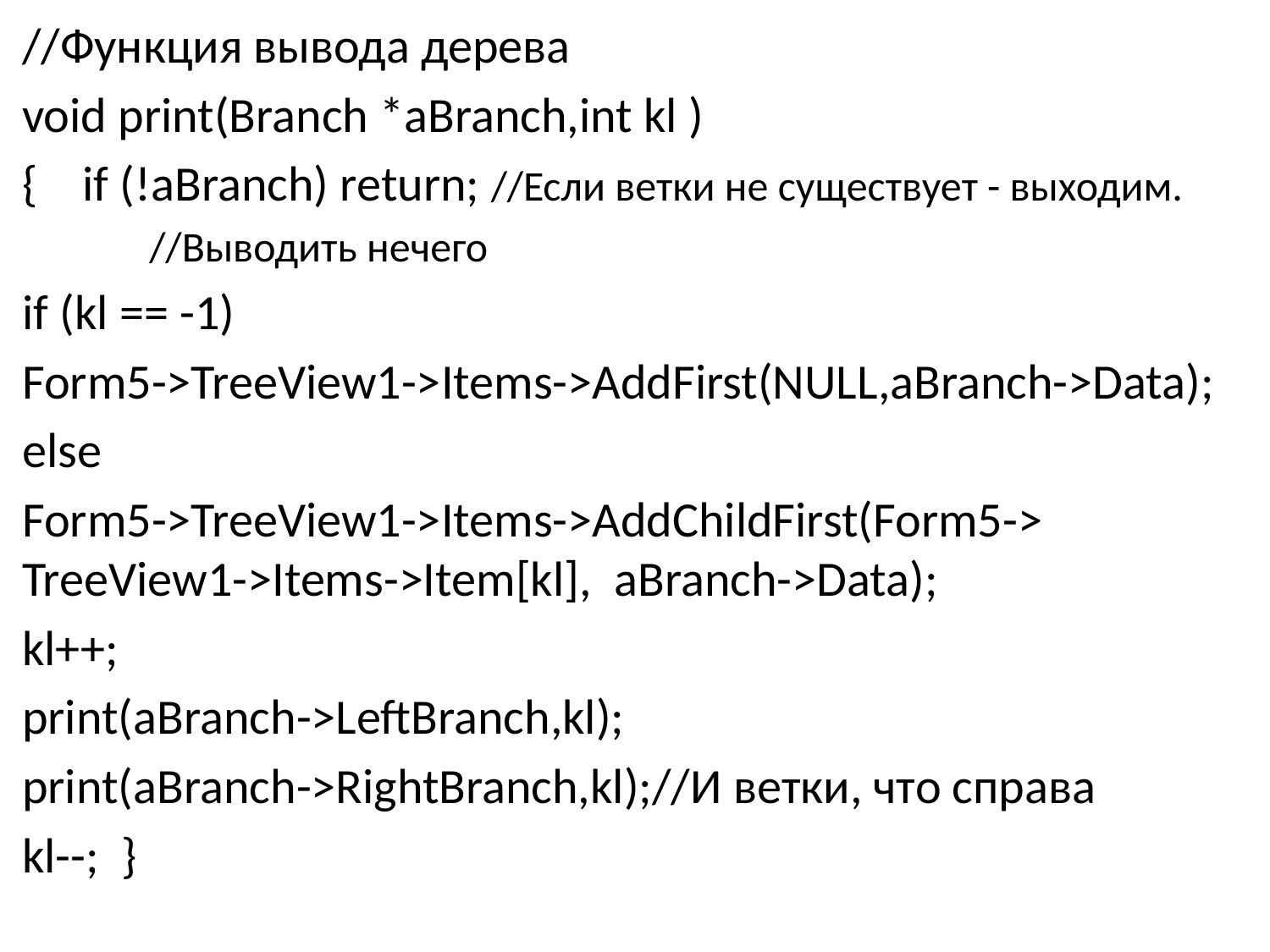

//Функция вывода дерева
void print(Branch *aBranch,int kl )
{    if (!aBranch) return; //Если ветки не существует - выходим.
	//Выводить нечего
if (kl == -1)
Form5->TreeView1->Items->AddFirst(NULL,aBranch->Data);
else
Form5->TreeView1->Items->AddChildFirst(Form5-> TreeView1->Items->Item[kl],  aBranch->Data);
kl++;
print(aBranch->LeftBranch,kl);
print(aBranch->RightBranch,kl);//И ветки, что справа
kl--;  }